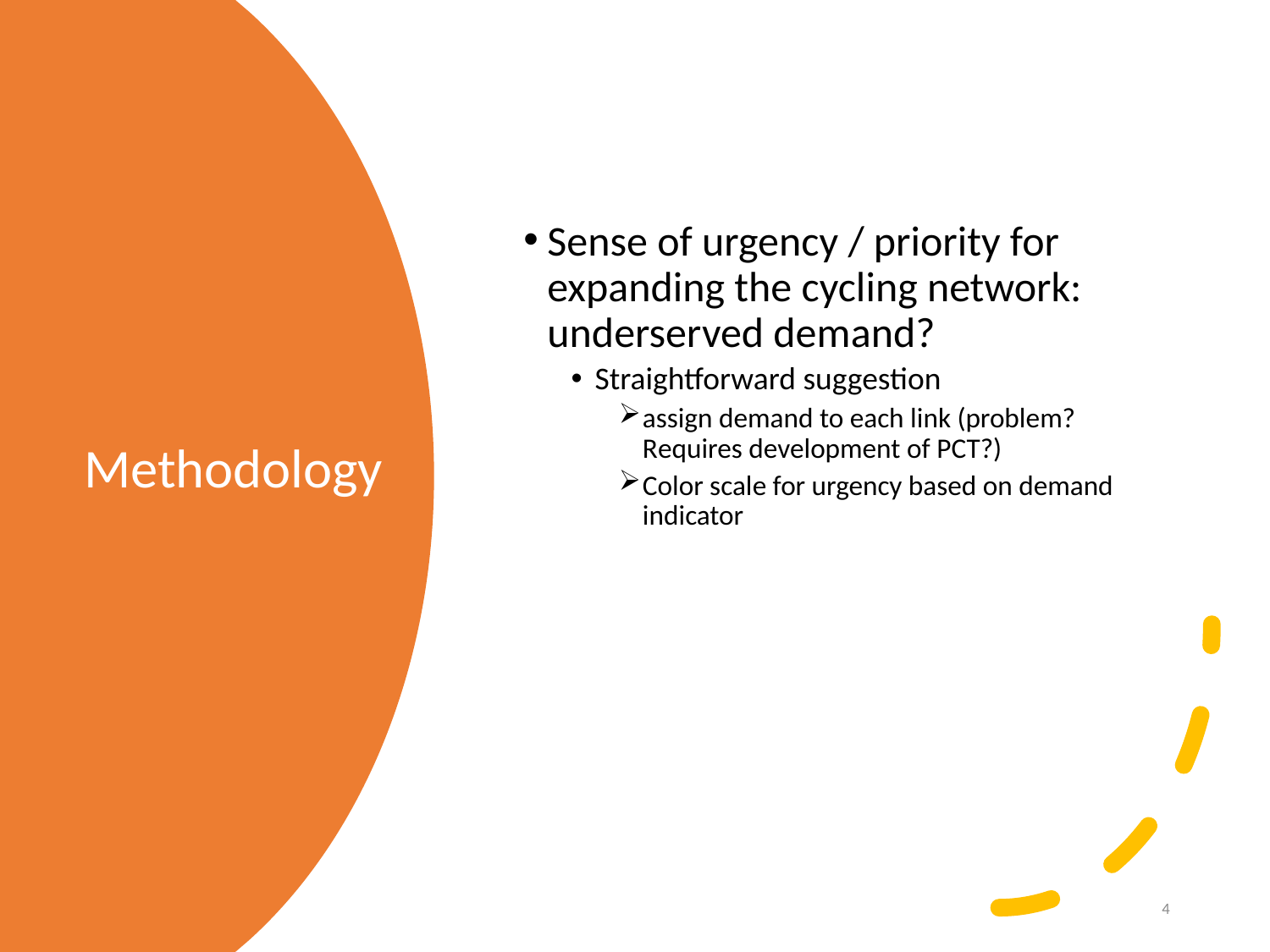

Sense of urgency / priority for expanding the cycling network: underserved demand?
Straightforward suggestion
assign demand to each link (problem? Requires development of PCT?)
Color scale for urgency based on demand indicator

# Methodology

4